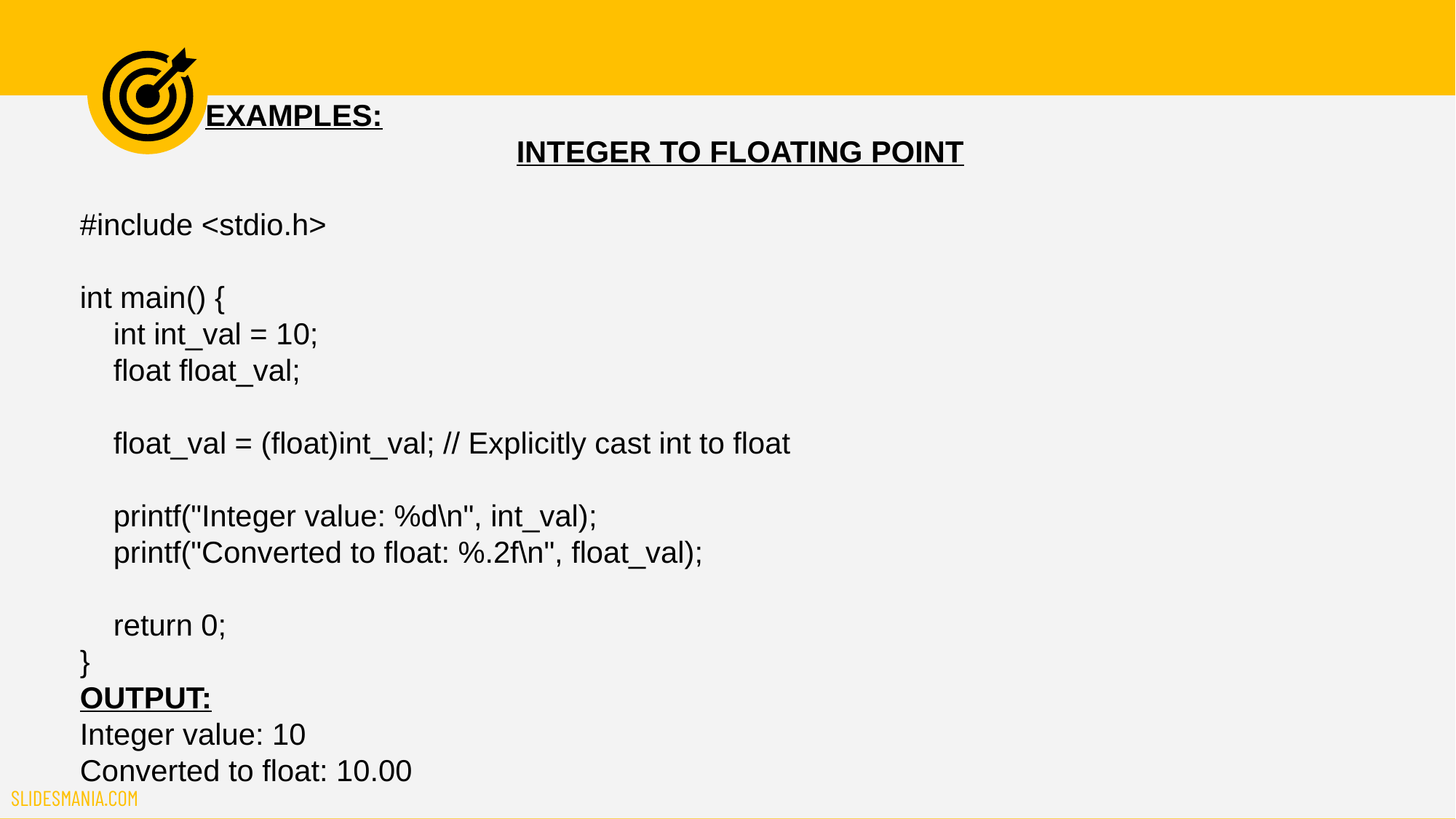

EXAMPLES:
				INTEGER TO FLOATING POINT

#include <stdio.h>

int main() {
    int int_val = 10;
    float float_val;

    float_val = (float)int_val; // Explicitly cast int to float

    printf("Integer value: %d\n", int_val);
    printf("Converted to float: %.2f\n", float_val);

    return 0;
}
OUTPUT:
Integer value: 10
Converted to float: 10.00